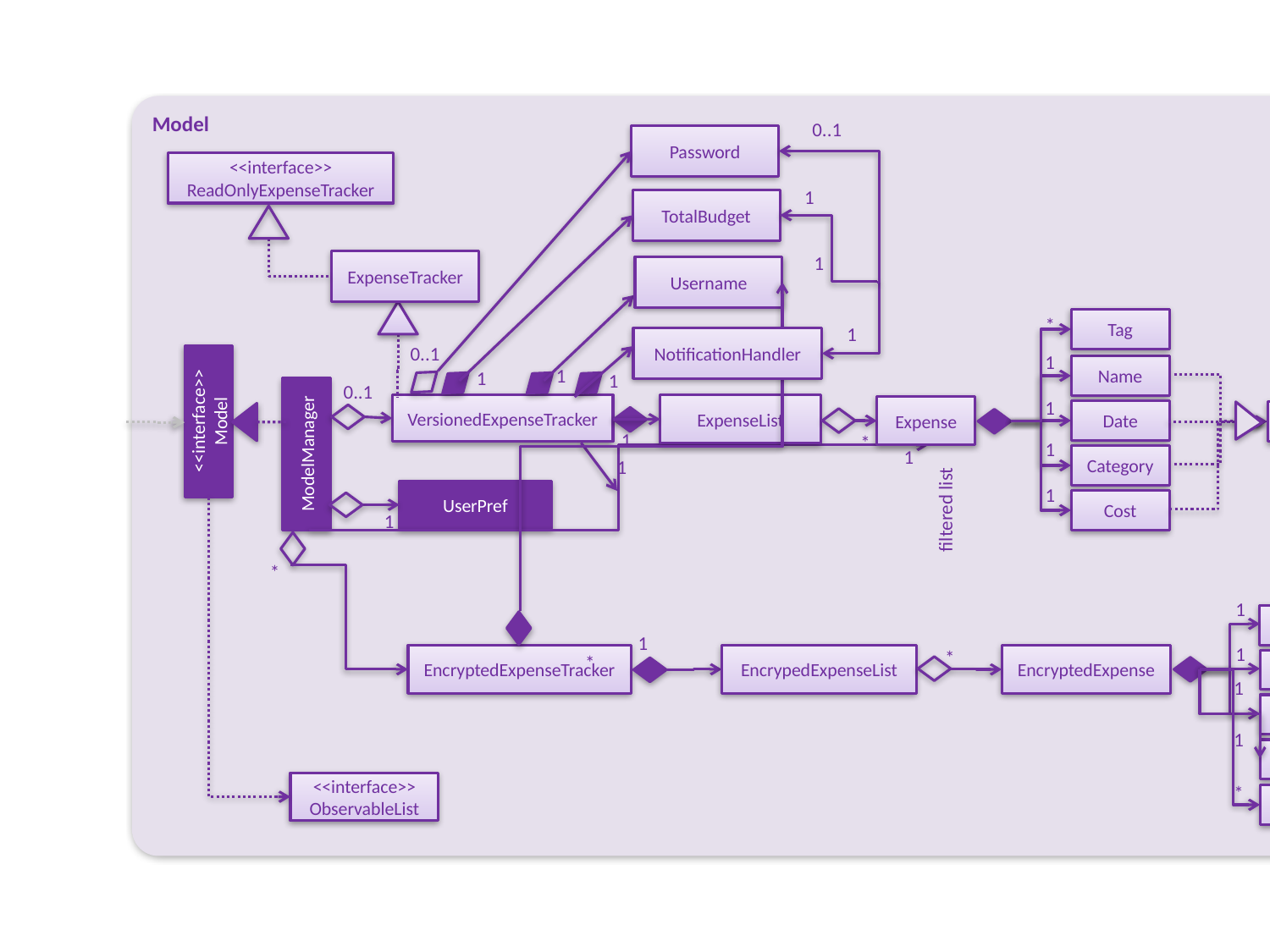

Model
0..1
Password
<<interface>>
ReadOnlyExpenseTracker
1
TotalBudget

1
ExpenseTracker
Username

Tag
*
1
NotificationHandler
0..1
1
Name
1
1
1
1

0..1
VersionedExpenseTracker
ExpenseList
1
Expense
<<interface>>
Model
Date
ExpenseField

1
ModelManager
*
1
1
Category
1
UserPref
1
Cost

filtered list
1

*
1
EncryptedName

1
1
EncryptedExpenseTracker
EncrypedExpenseList
EncryptedExpense
*
EncryptedExpenseField
EncryptedDate
*

1
EncryptedCategory
1
EncryptedCost
<<interface>>
ObservableList
*
EncryptedTag